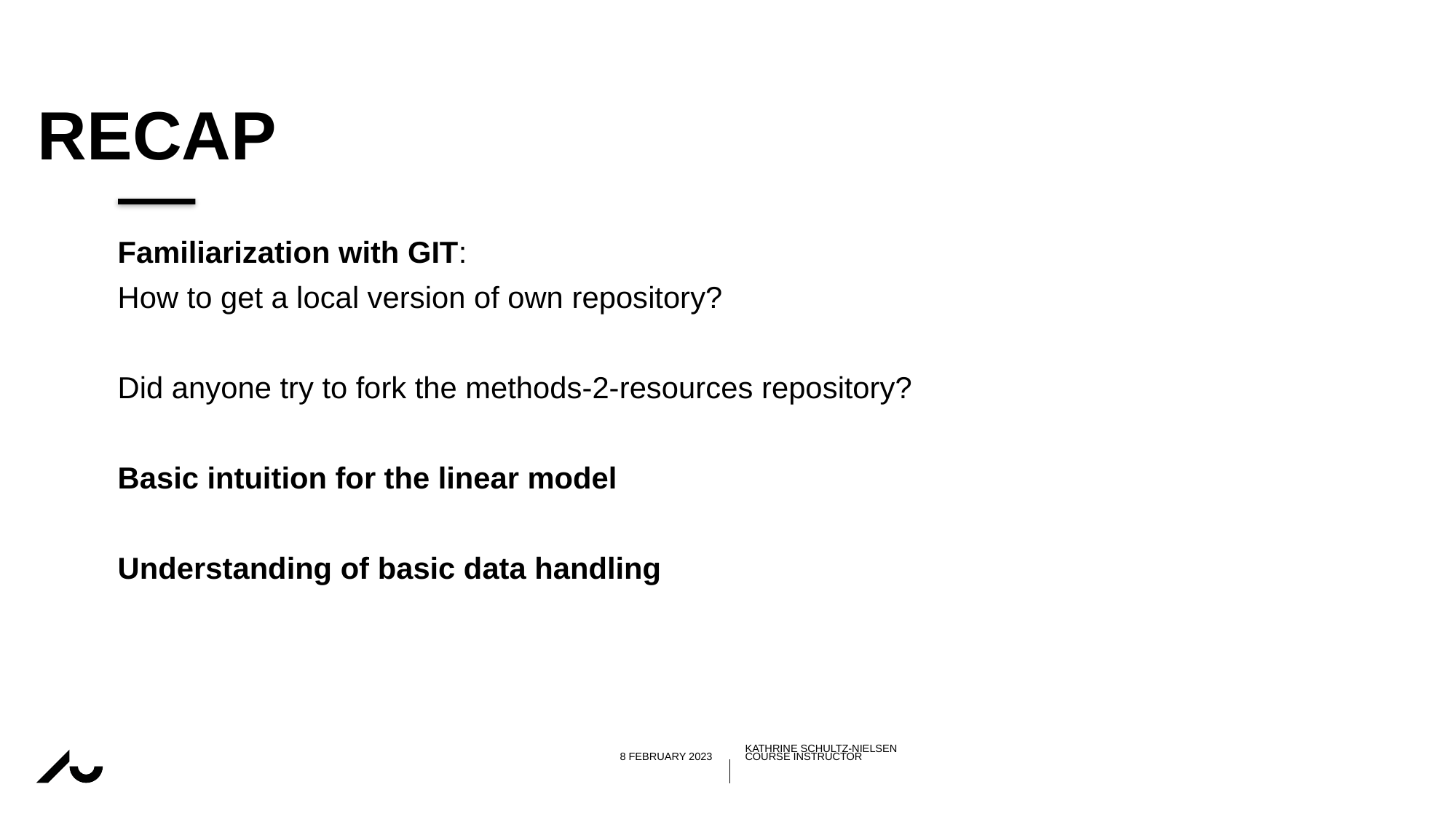

# Recap
Familiarization with GIT:
How to get a local version of own repository?

Did anyone try to fork the methods-2-resources repository?

Basic intuition for the linear model

Understanding of basic data handling